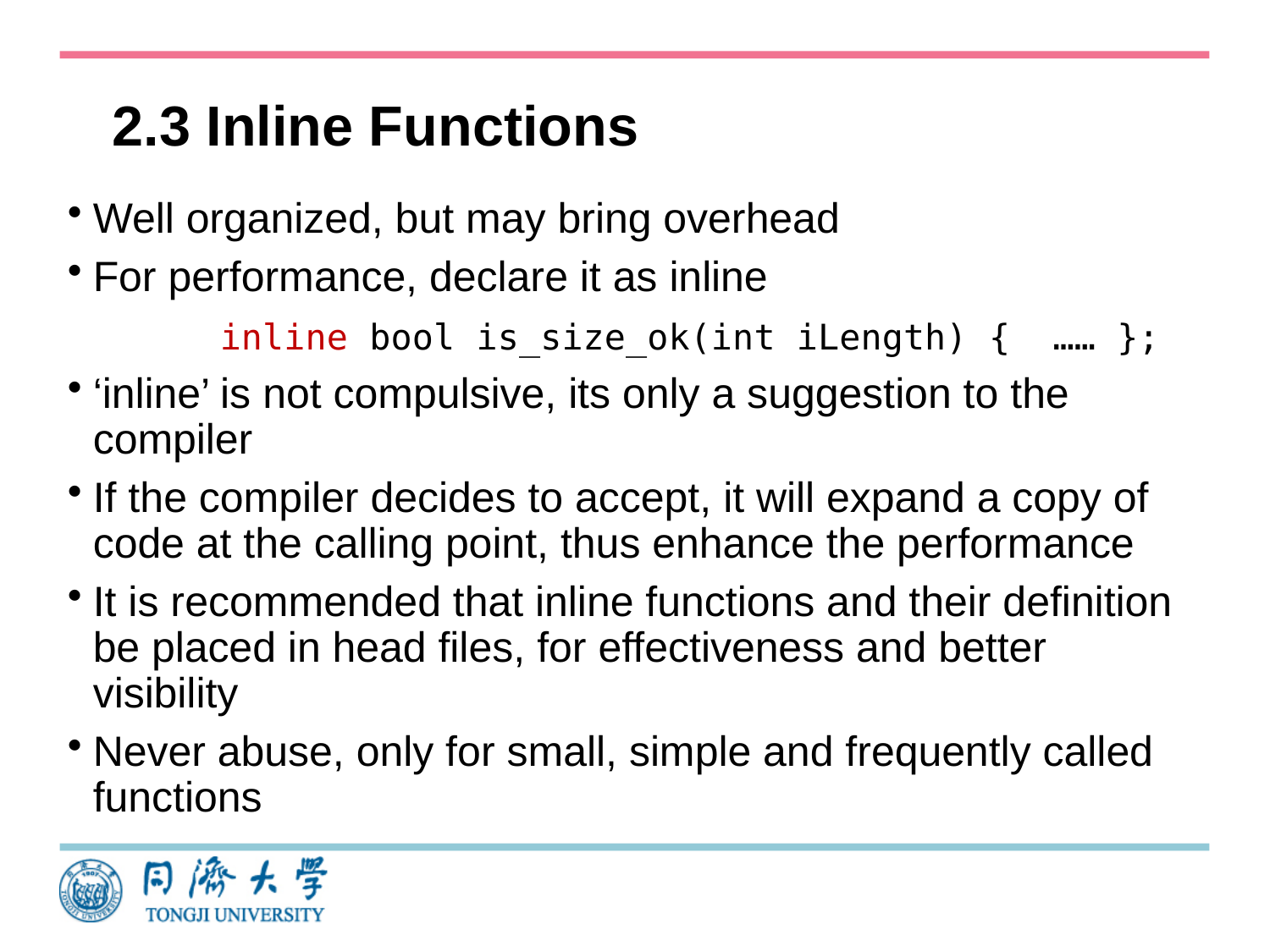

# 2.3 Inline Functions
Well organized, but may bring overhead
For performance, declare it as inline
	   	inline bool is_size_ok(int iLength) {  …… };
‘inline’ is not compulsive, its only a suggestion to the compiler
If the compiler decides to accept, it will expand a copy of code at the calling point, thus enhance the performance
It is recommended that inline functions and their definition be placed in head files, for effectiveness and better visibility
Never abuse, only for small, simple and frequently called functions